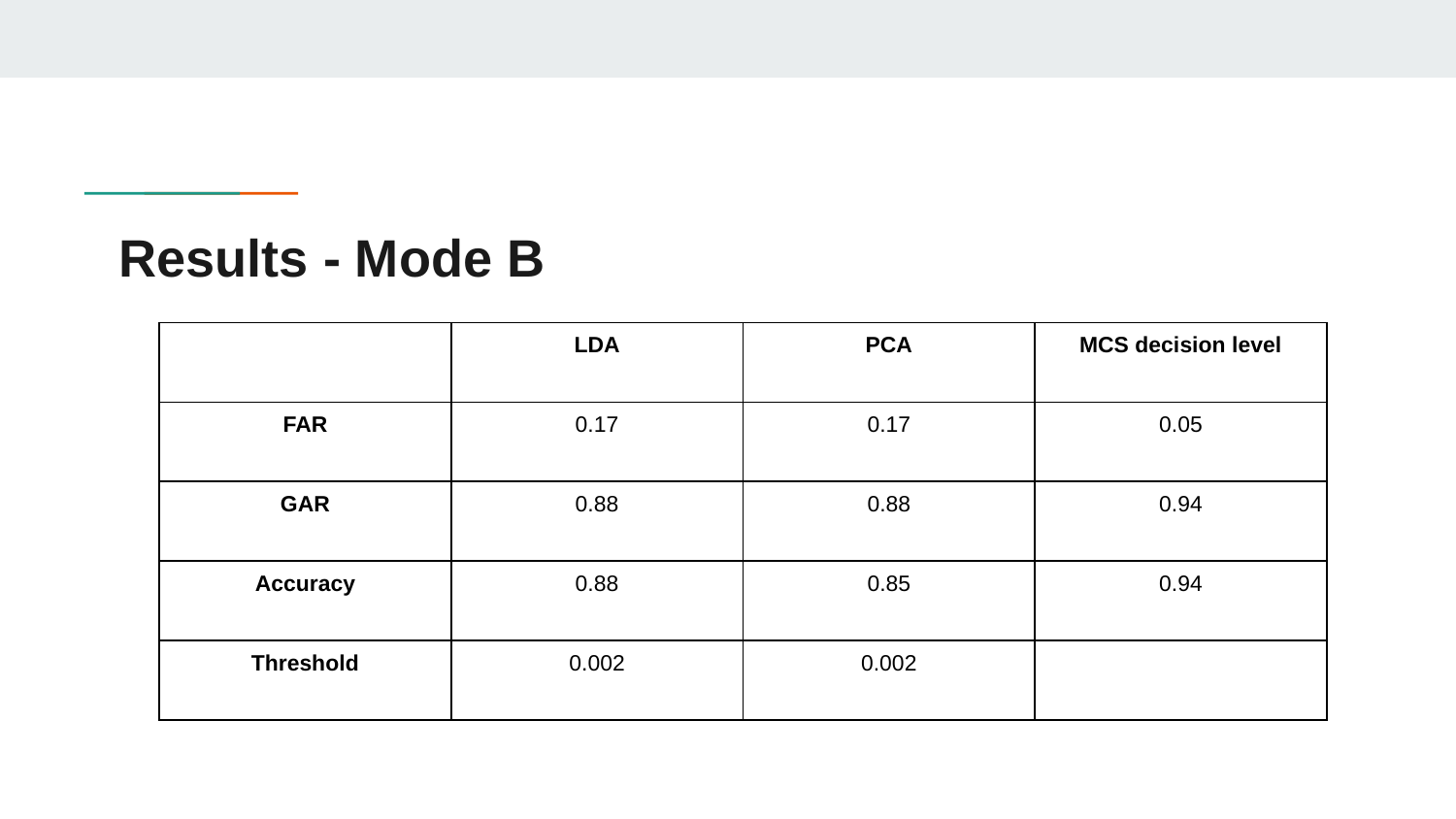

# Results - Mode B

|  | LDA | PCA | MCS decision level |
| --- | --- | --- | --- |
| FAR | 0.17 | 0.17 | 0.05 |
| GAR | 0.88 | 0.88 | 0.94 |
| Accuracy | 0.88 | 0.85 | 0.94 |
| Threshold | 0.002 | 0.002 |  |